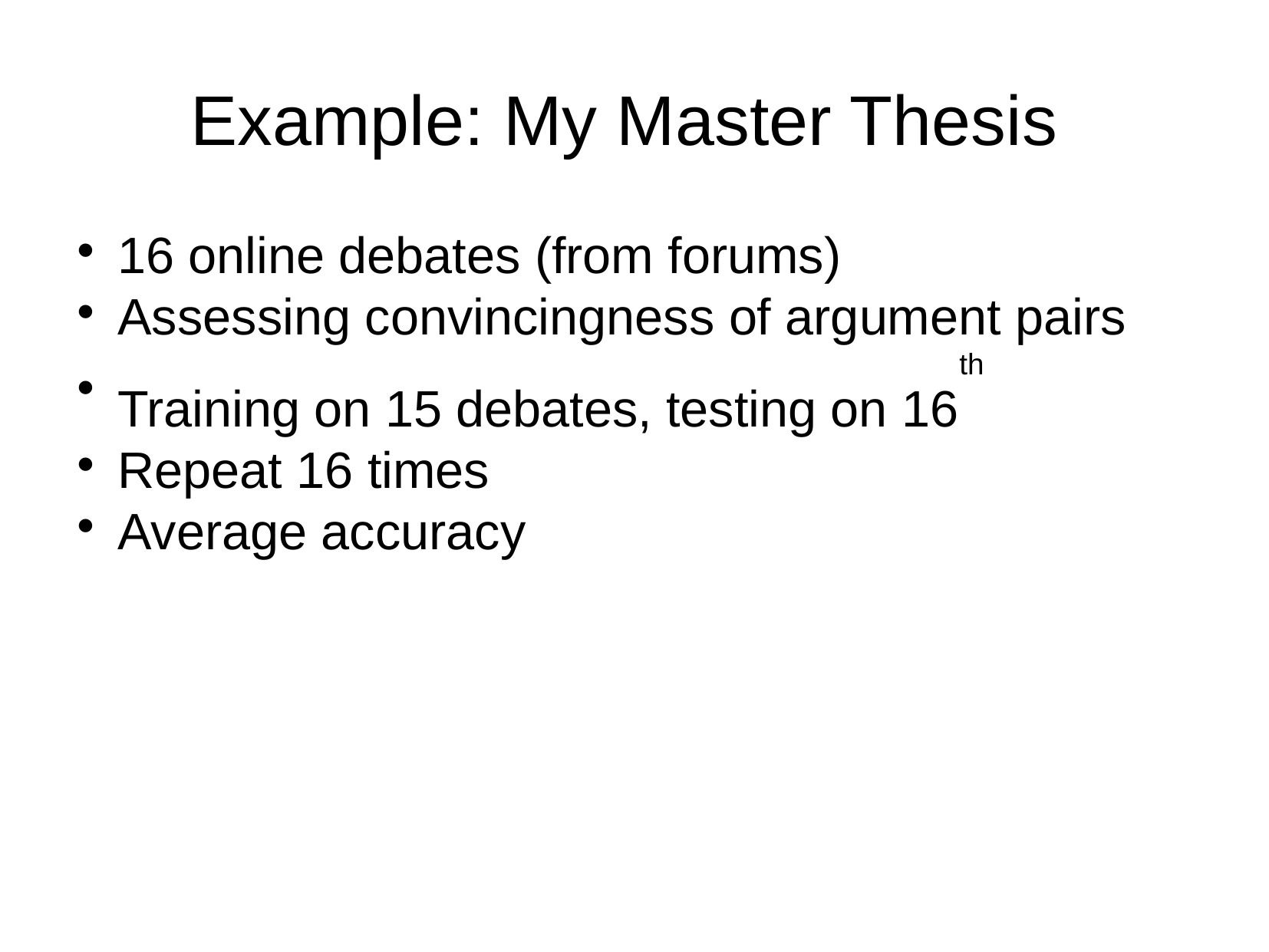

Example: My Master Thesis
16 online debates (from forums)
Assessing convincingness of argument pairs
Training on 15 debates, testing on 16th
Repeat 16 times
Average accuracy